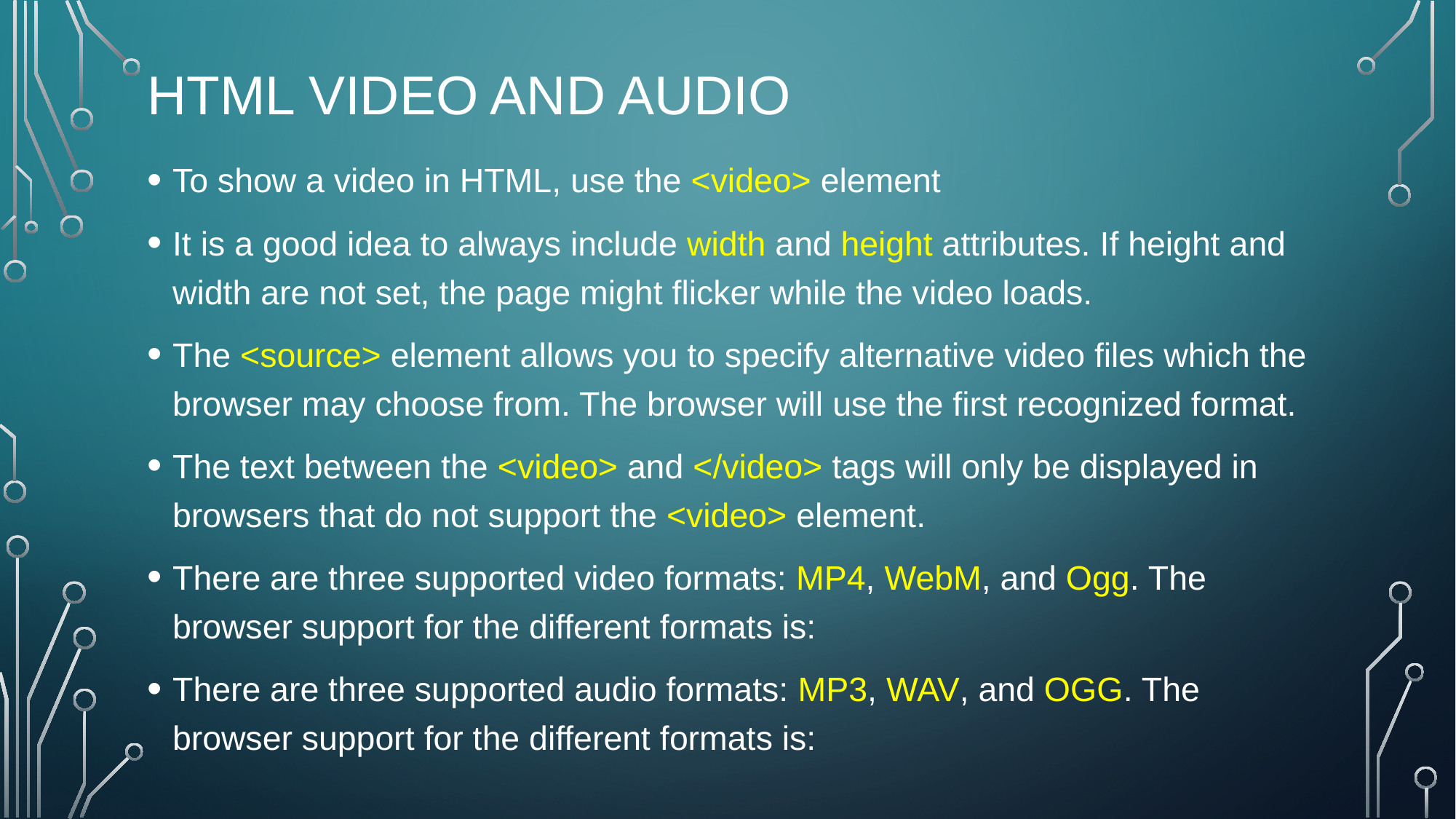

# HTML Video and Audio
To show a video in HTML, use the <video> element
It is a good idea to always include width and height attributes. If height and width are not set, the page might flicker while the video loads.
The <source> element allows you to specify alternative video files which the browser may choose from. The browser will use the first recognized format.
The text between the <video> and </video> tags will only be displayed in browsers that do not support the <video> element.
There are three supported video formats: MP4, WebM, and Ogg. The browser support for the different formats is:
There are three supported audio formats: MP3, WAV, and OGG. The browser support for the different formats is: